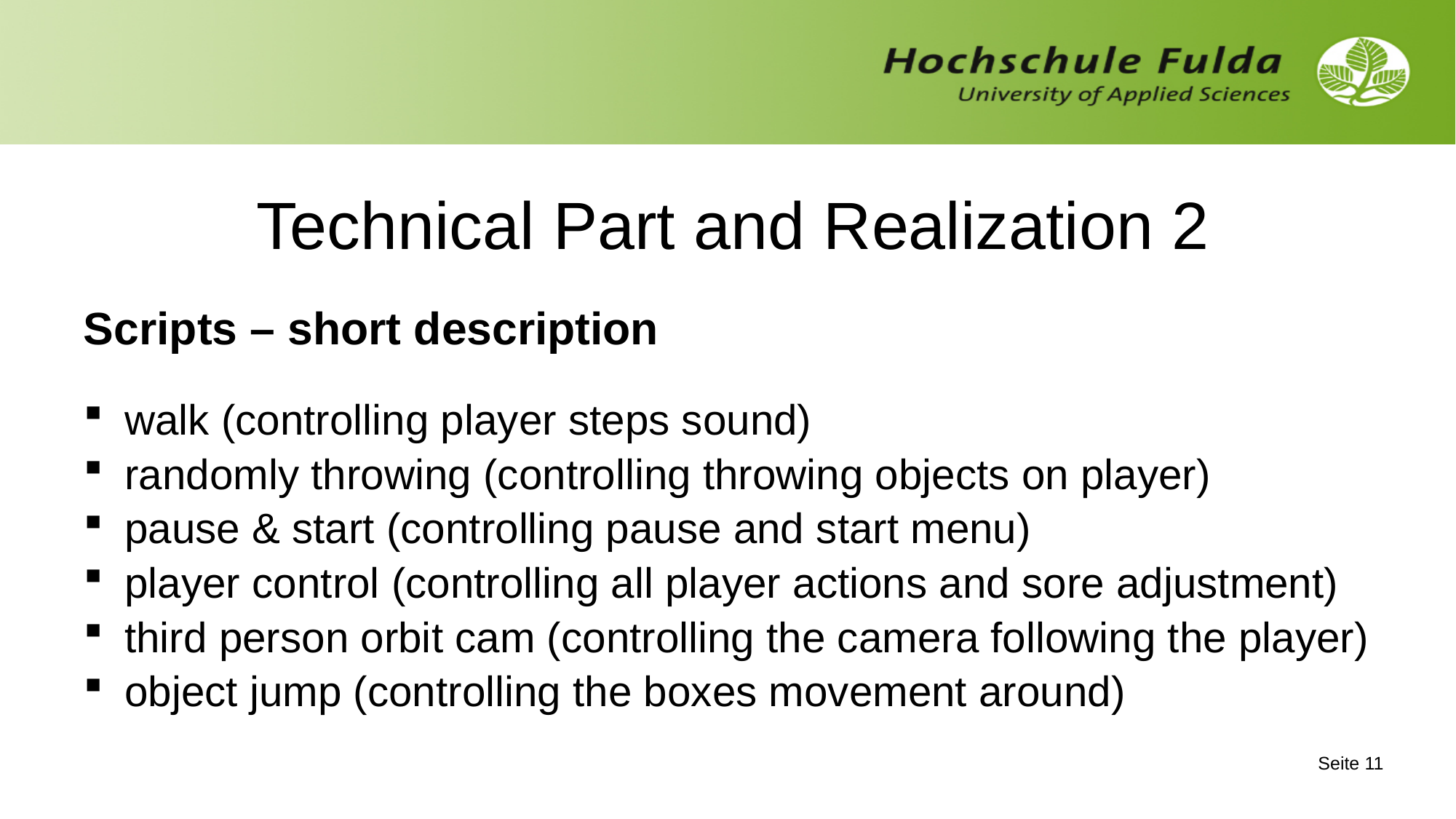

# Technical Part and Realization 2
Scripts – short description

walk (controlling player steps sound)
randomly throwing (controlling throwing objects on player)
pause & start (controlling pause and start menu)
player control (controlling all player actions and sore adjustment)
third person orbit cam (controlling the camera following the player)
object jump (controlling the boxes movement around)

Seite 11